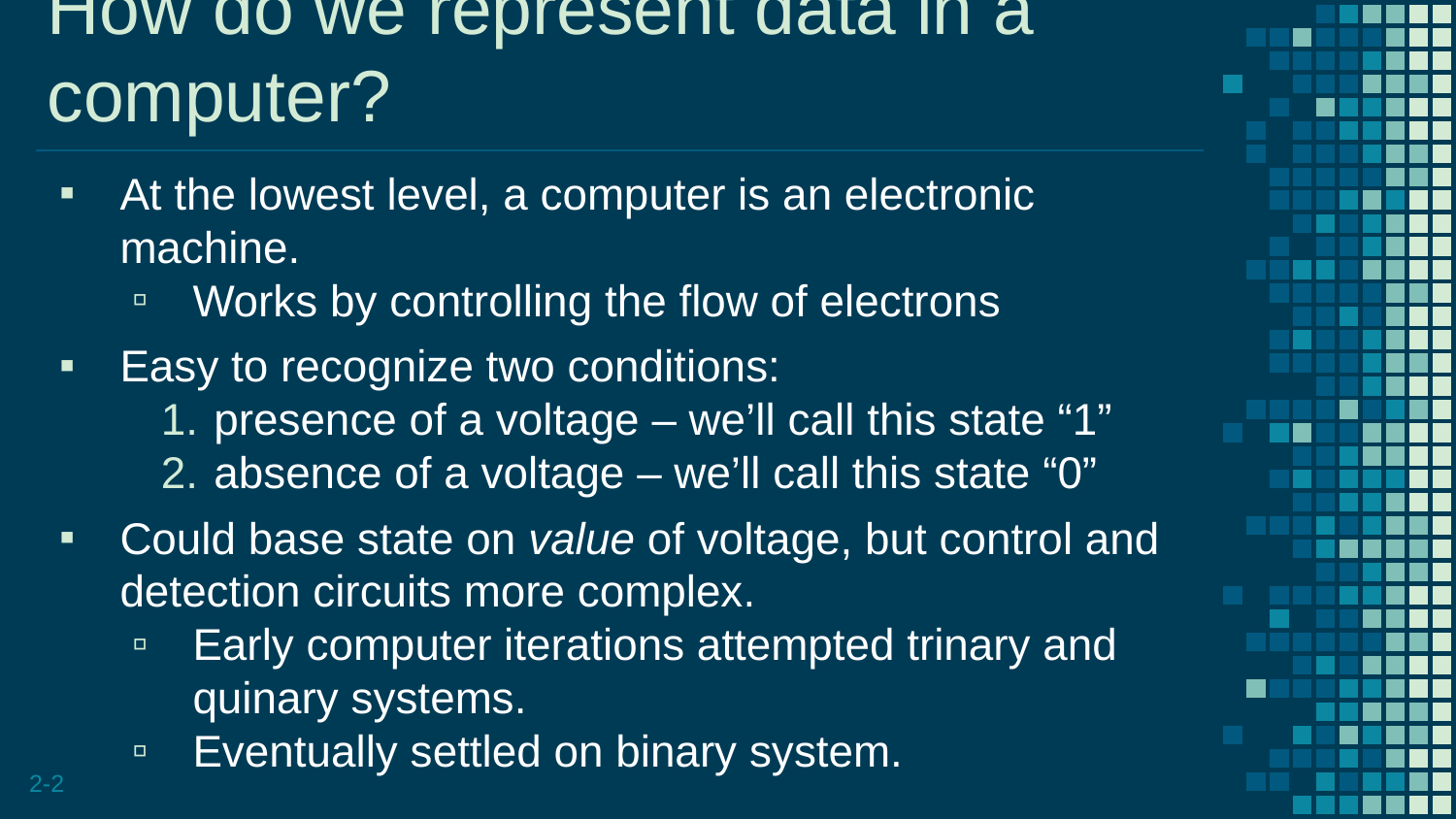

# How do we represent data in a computer?
At the lowest level, a computer is an electronic machine.
Works by controlling the flow of electrons
Easy to recognize two conditions:
 presence of a voltage – we’ll call this state “1”
 absence of a voltage – we’ll call this state “0”
Could base state on value of voltage, but control and detection circuits more complex.
Early computer iterations attempted trinary and quinary systems.
Eventually settled on binary system.
2-2